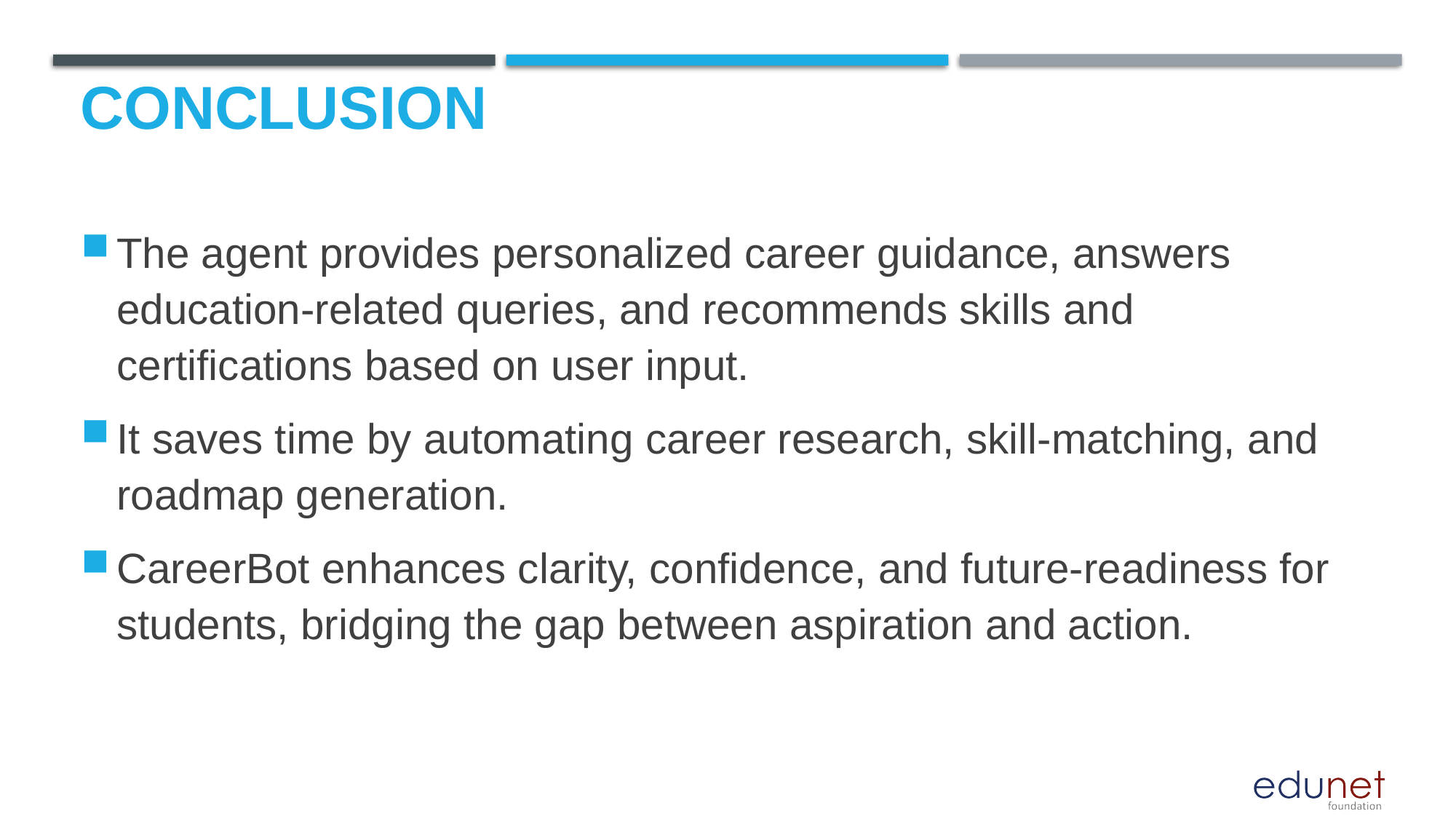

# Conclusion
The agent provides personalized career guidance, answers education-related queries, and recommends skills and certifications based on user input.
It saves time by automating career research, skill-matching, and roadmap generation.
CareerBot enhances clarity, confidence, and future-readiness for students, bridging the gap between aspiration and action.